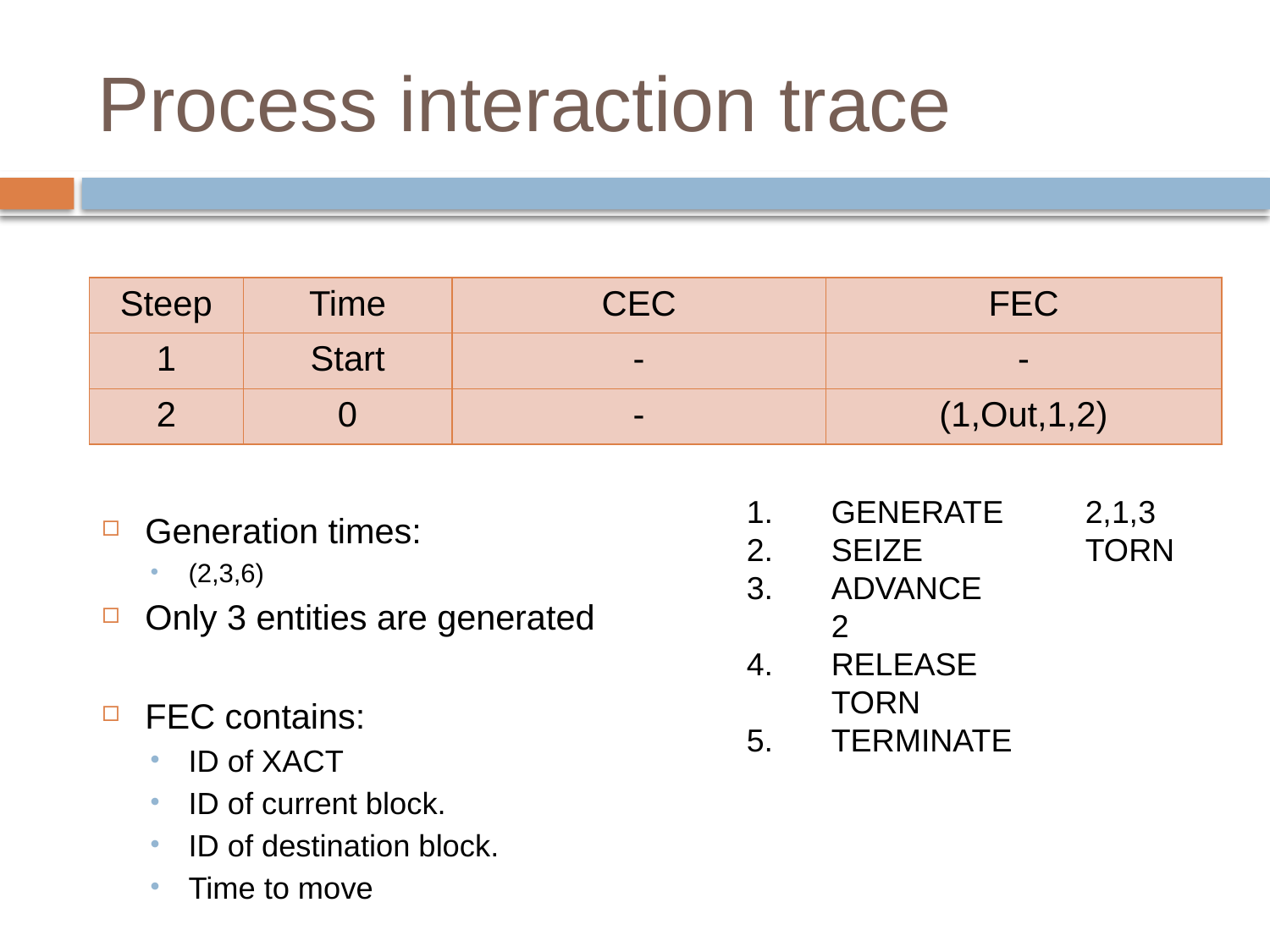

# Process interaction trace
| Steep | Time | CEC | FEC |
| --- | --- | --- | --- |
| 1 | Start | - | - |
| 2 | 0 | - | (1,Out,1,2) |
GENERATE	2,1,3
SEIZE		TORN
ADVANCE		2
RELEASE 		TORN
TERMINATE
Generation times:
(2,3,6)
Only 3 entities are generated

FEC contains:
ID of XACT
ID of current block.
ID of destination block.
Time to move